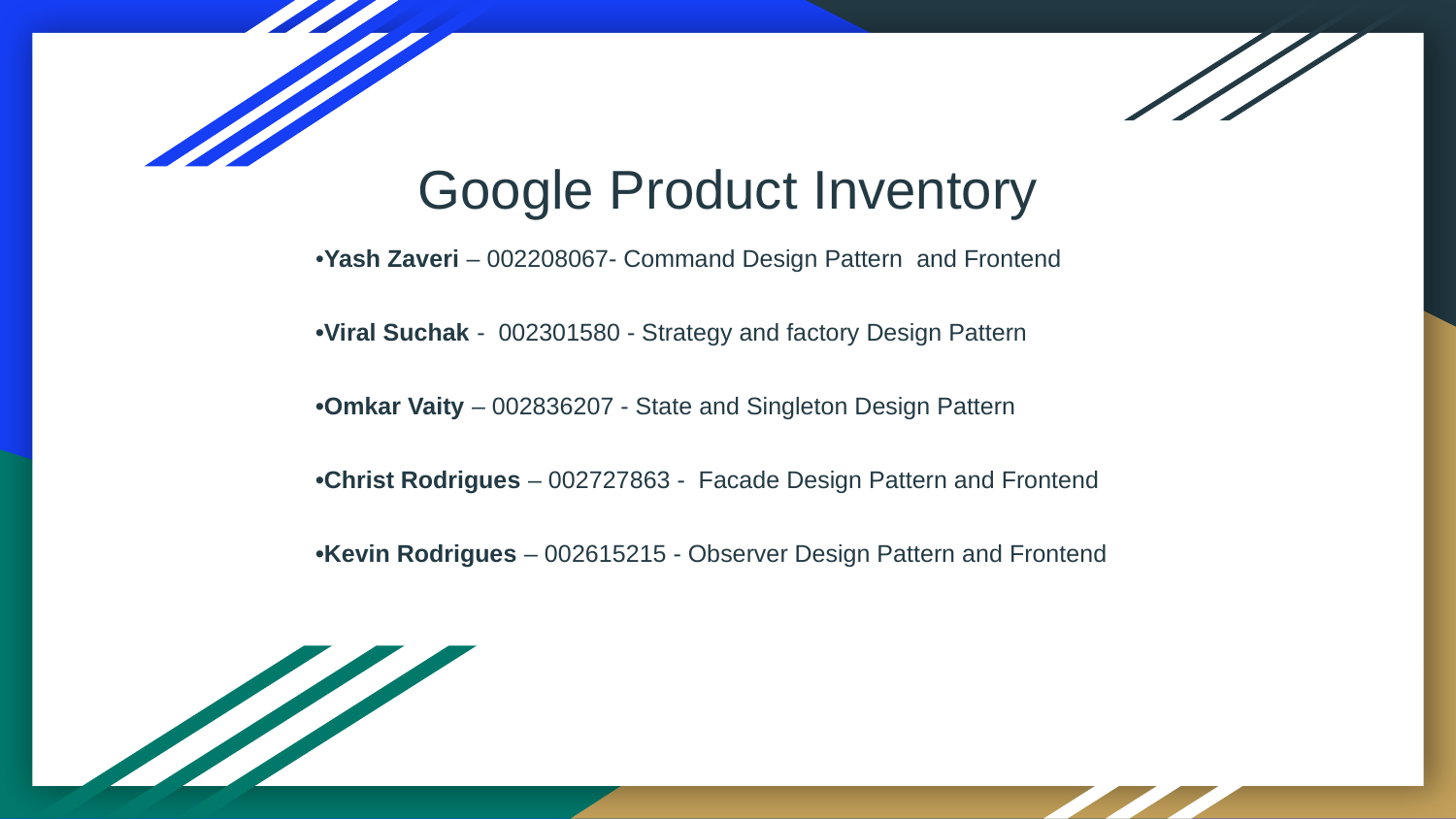

# Google Product Inventory

•Yash Zaveri – 002208067- Command Design Pattern  and Frontend
•Viral Suchak -  002301580 - Strategy and factory Design Pattern
•Omkar Vaity – 002836207 - State and Singleton Design Pattern
•Christ Rodrigues – 002727863 -  Facade Design Pattern and Frontend
•Kevin Rodrigues – 002615215 - Observer Design Pattern and Frontend